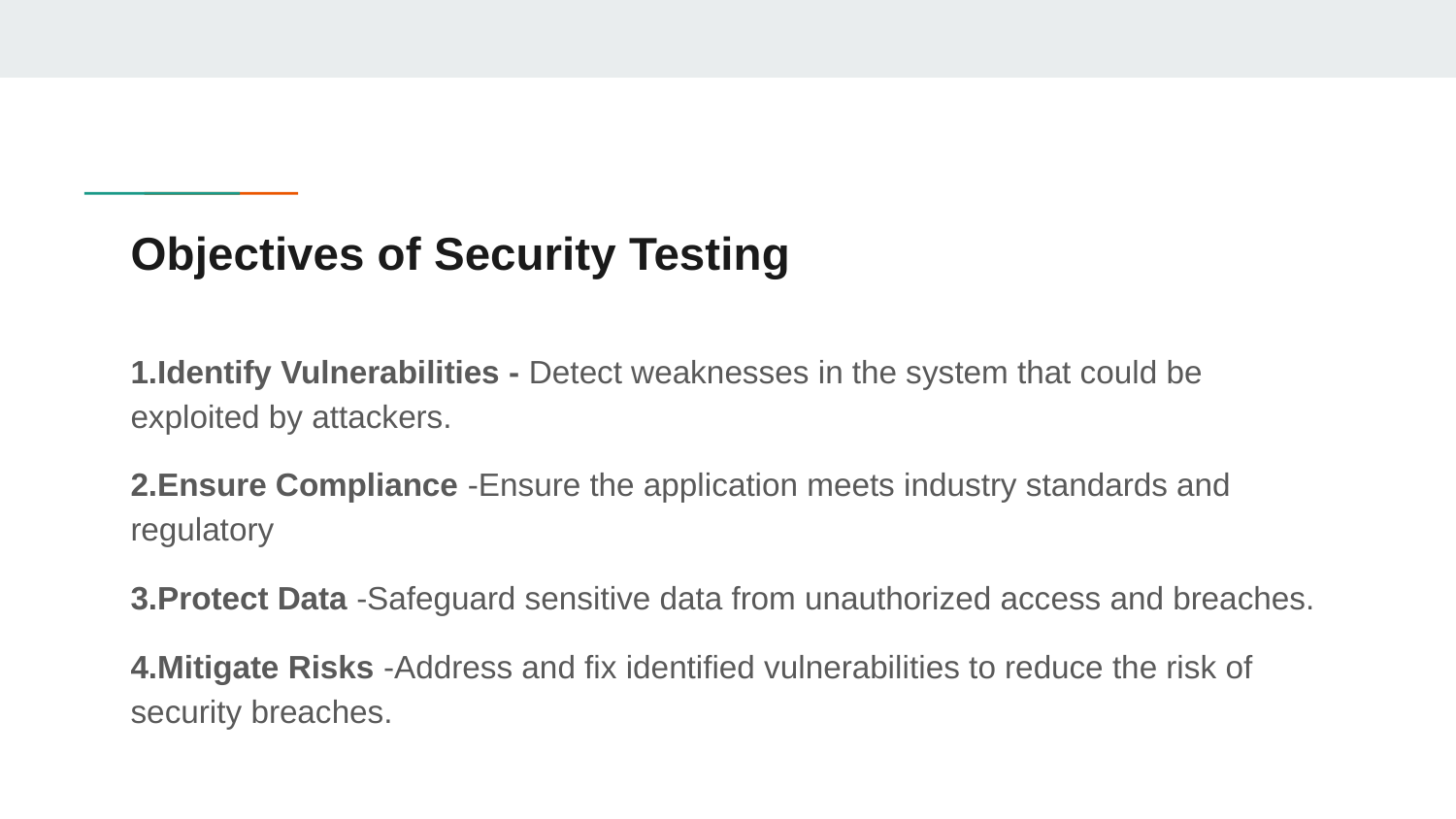

# Objectives of Security Testing
1.Identify Vulnerabilities - Detect weaknesses in the system that could be exploited by attackers.
2.Ensure Compliance -Ensure the application meets industry standards and        regulatory
3.Protect Data -Safeguard sensitive data from unauthorized access and breaches.
4.Mitigate Risks -Address and fix identified vulnerabilities to reduce the risk of security breaches.